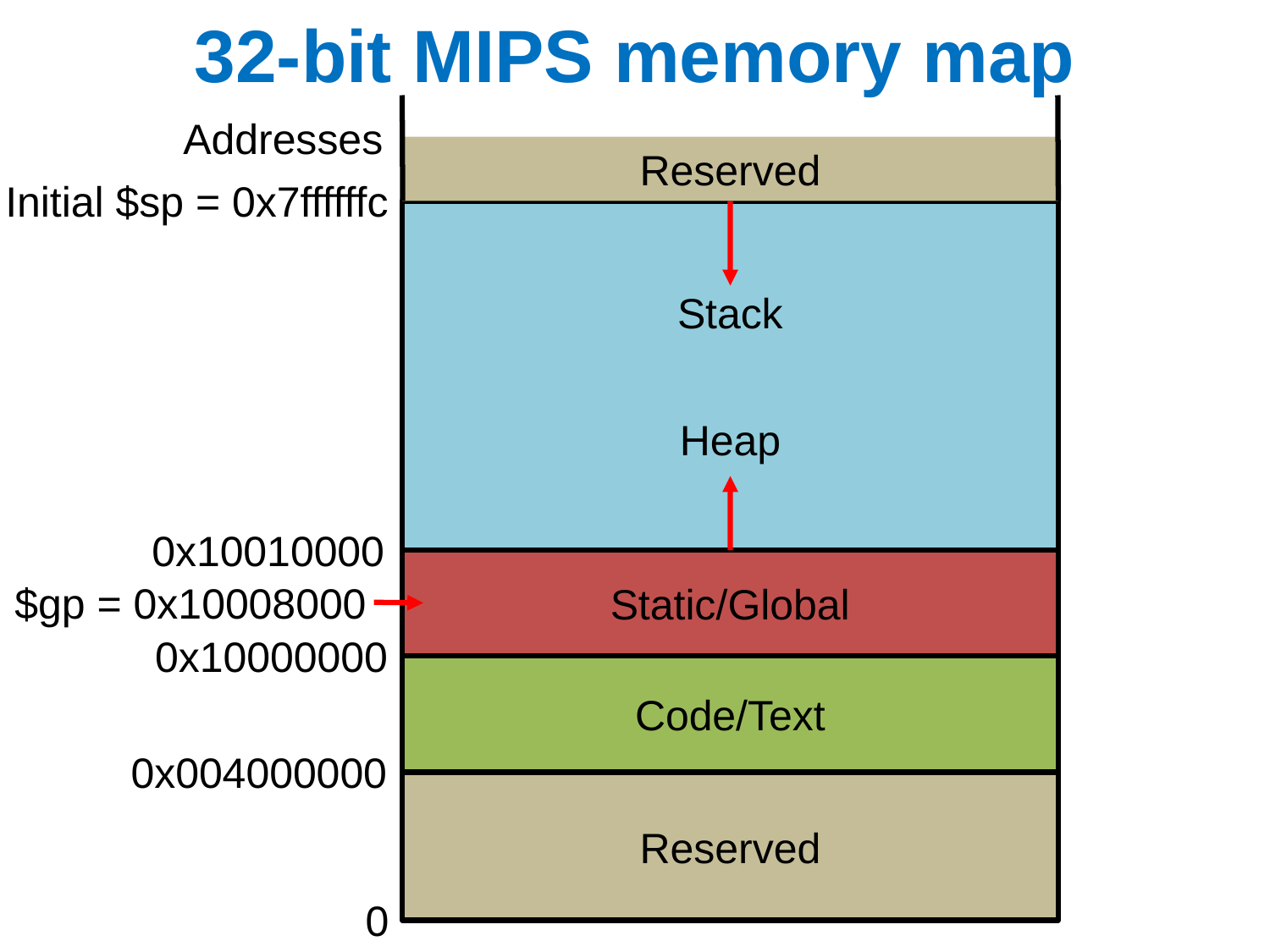

# 32-bit MIPS memory map
Addresses
Reserved
Initial $sp = 0x7ffffffc
Stack

Heap
0x10010000
Static/Global
$gp = 0x10008000
0x10000000
Code/Text
0x004000000
Reserved
0